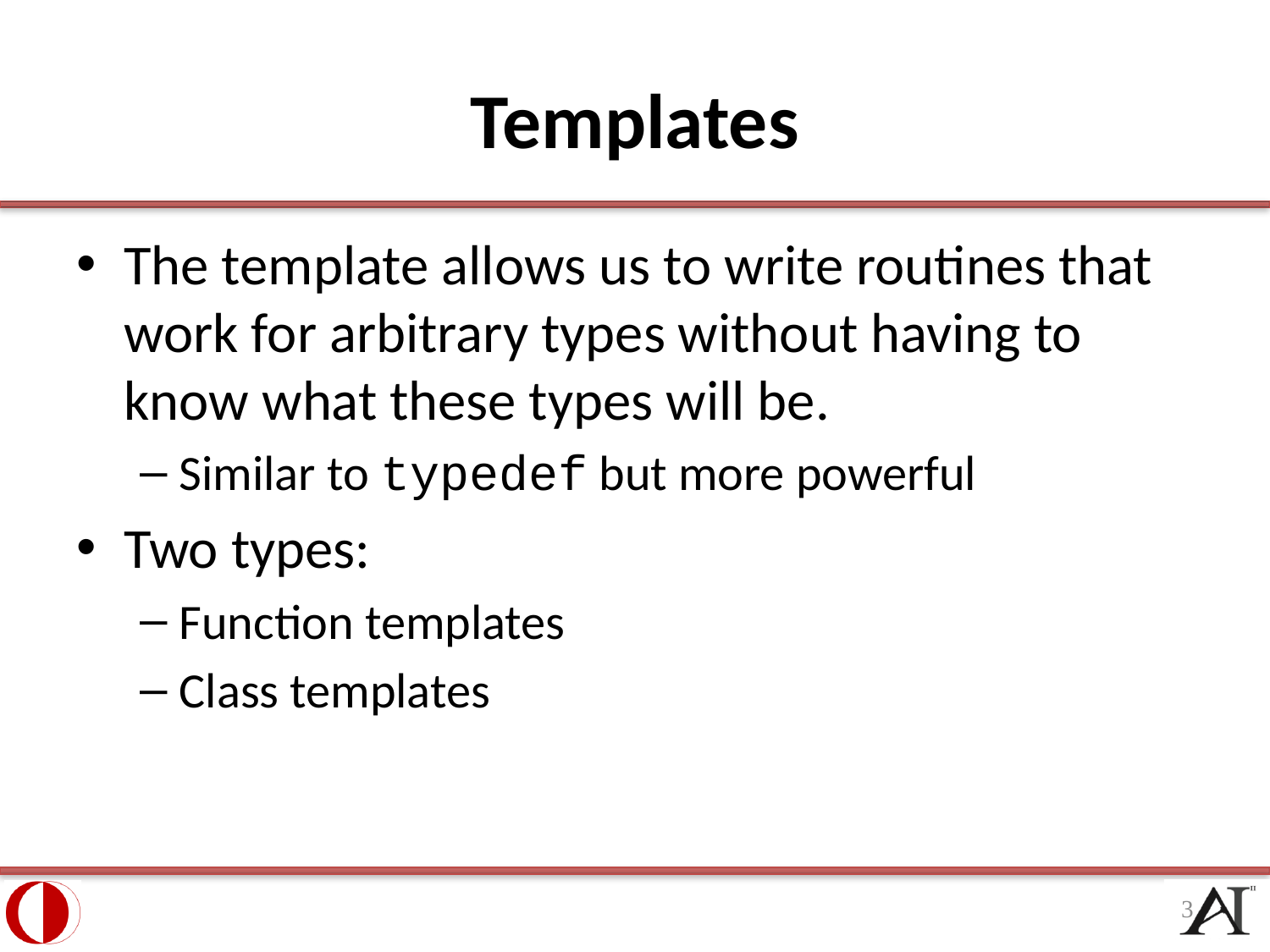

# Templates
The template allows us to write routines that work for arbitrary types without having to know what these types will be.
Similar to typedef but more powerful
Two types:
Function templates
Class templates
3